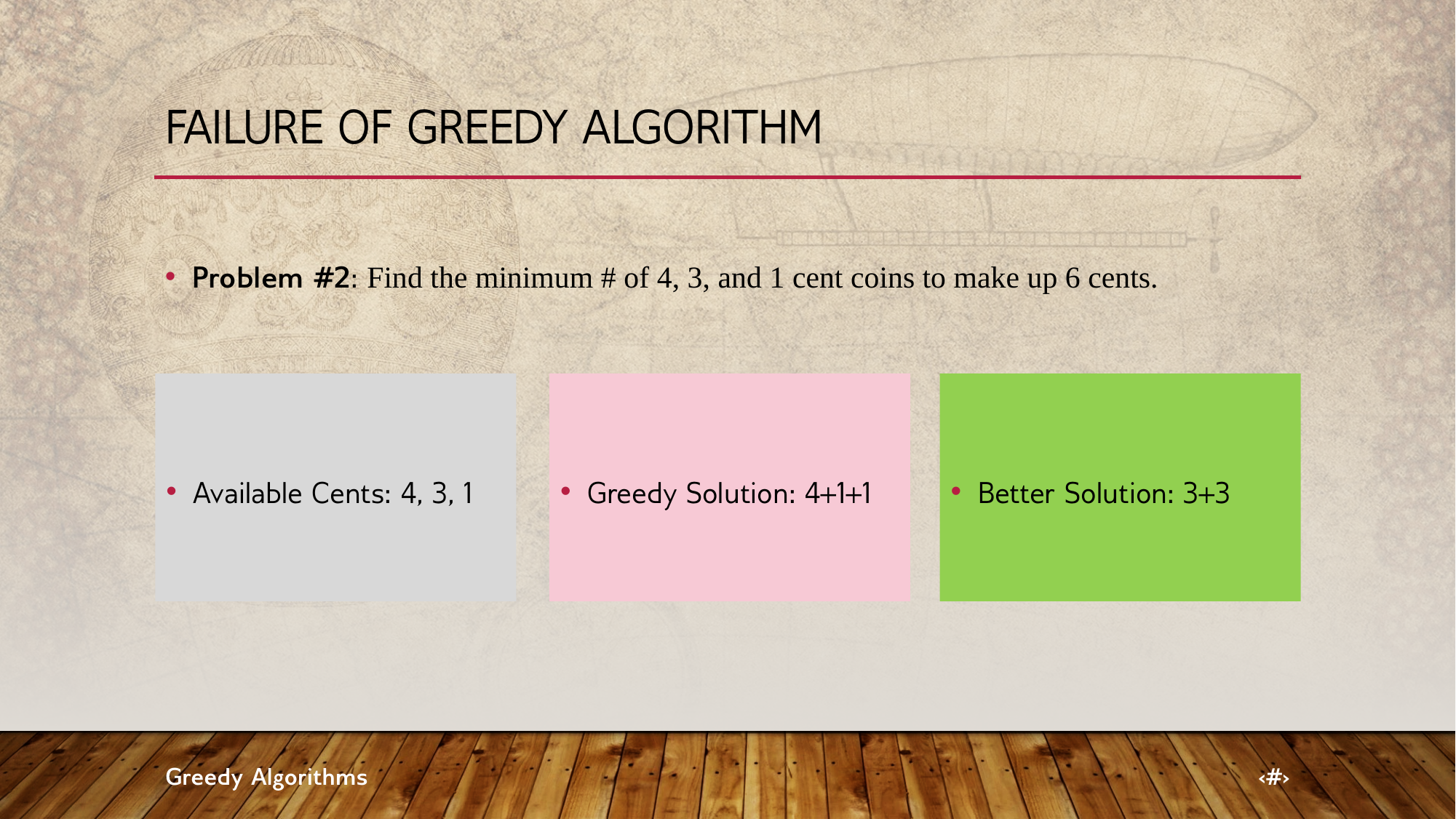

# FAILURE OF GREEDY ALGORITHM

Problem #2: Find the minimum # of 4, 3, and 1 cent coins to make up 6 cents.
Available Cents: 4, 3, 1
Greedy Solution: 4+1+1
Better Solution: 3+3
Greedy Algorithms
‹#›